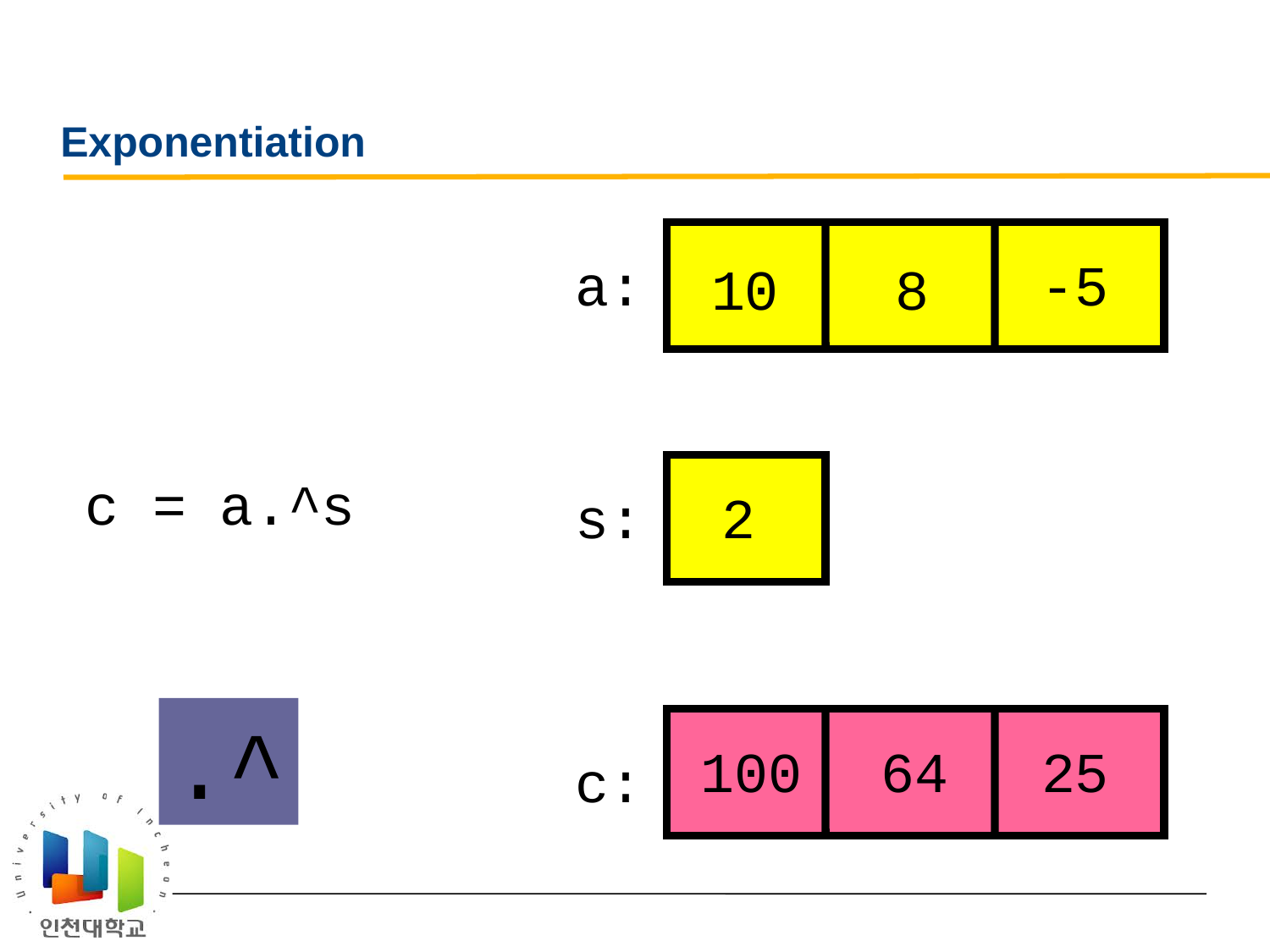

# Exponentiation

a:
-5
8
10

c = a.^s
s:
2
.^

100
64
 25
c:
Insight Through Computing